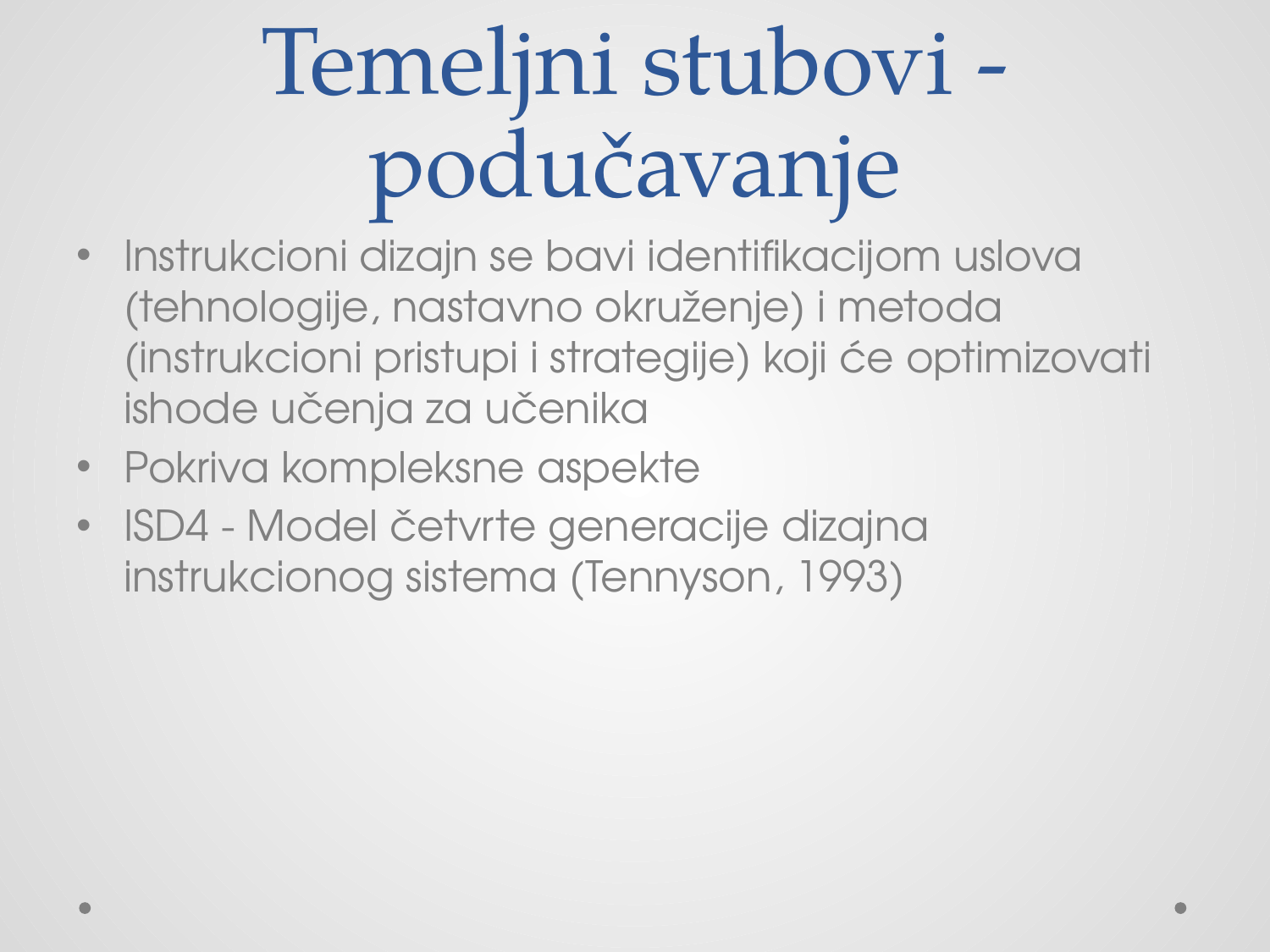

# Temeljni stubovi - podučavanje
Instrukcioni dizajn se bavi identifikacijom uslova  (tehnologije, nastavno okruženje) i metoda (instrukcioni pristupi i strategije) koji će optimizovati ishode učenja za učenika
Pokriva kompleksne aspekte
ISD4 - Model četvrte generacije dizajna instrukcionog sistema (Tennyson, 1993)